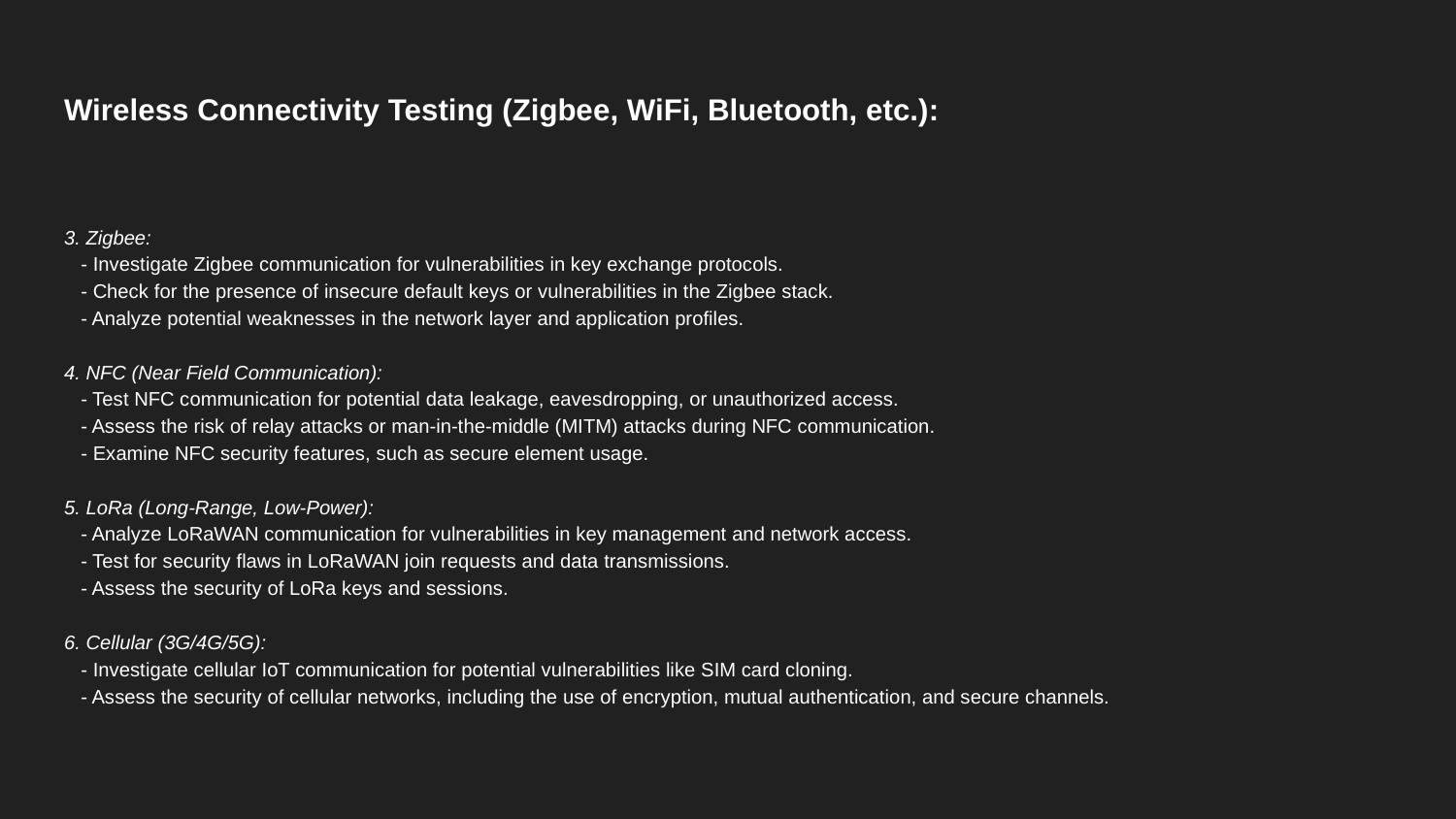

# Wireless Connectivity Testing (Zigbee, WiFi, Bluetooth, etc.):

3. Zigbee:
   - Investigate Zigbee communication for vulnerabilities in key exchange protocols.
   - Check for the presence of insecure default keys or vulnerabilities in the Zigbee stack.
   - Analyze potential weaknesses in the network layer and application profiles.

4. NFC (Near Field Communication):
   - Test NFC communication for potential data leakage, eavesdropping, or unauthorized access.
   - Assess the risk of relay attacks or man-in-the-middle (MITM) attacks during NFC communication.
   - Examine NFC security features, such as secure element usage.

5. LoRa (Long-Range, Low-Power):
   - Analyze LoRaWAN communication for vulnerabilities in key management and network access.
   - Test for security flaws in LoRaWAN join requests and data transmissions.
   - Assess the security of LoRa keys and sessions.

6. Cellular (3G/4G/5G):
   - Investigate cellular IoT communication for potential vulnerabilities like SIM card cloning.
   - Assess the security of cellular networks, including the use of encryption, mutual authentication, and secure channels.